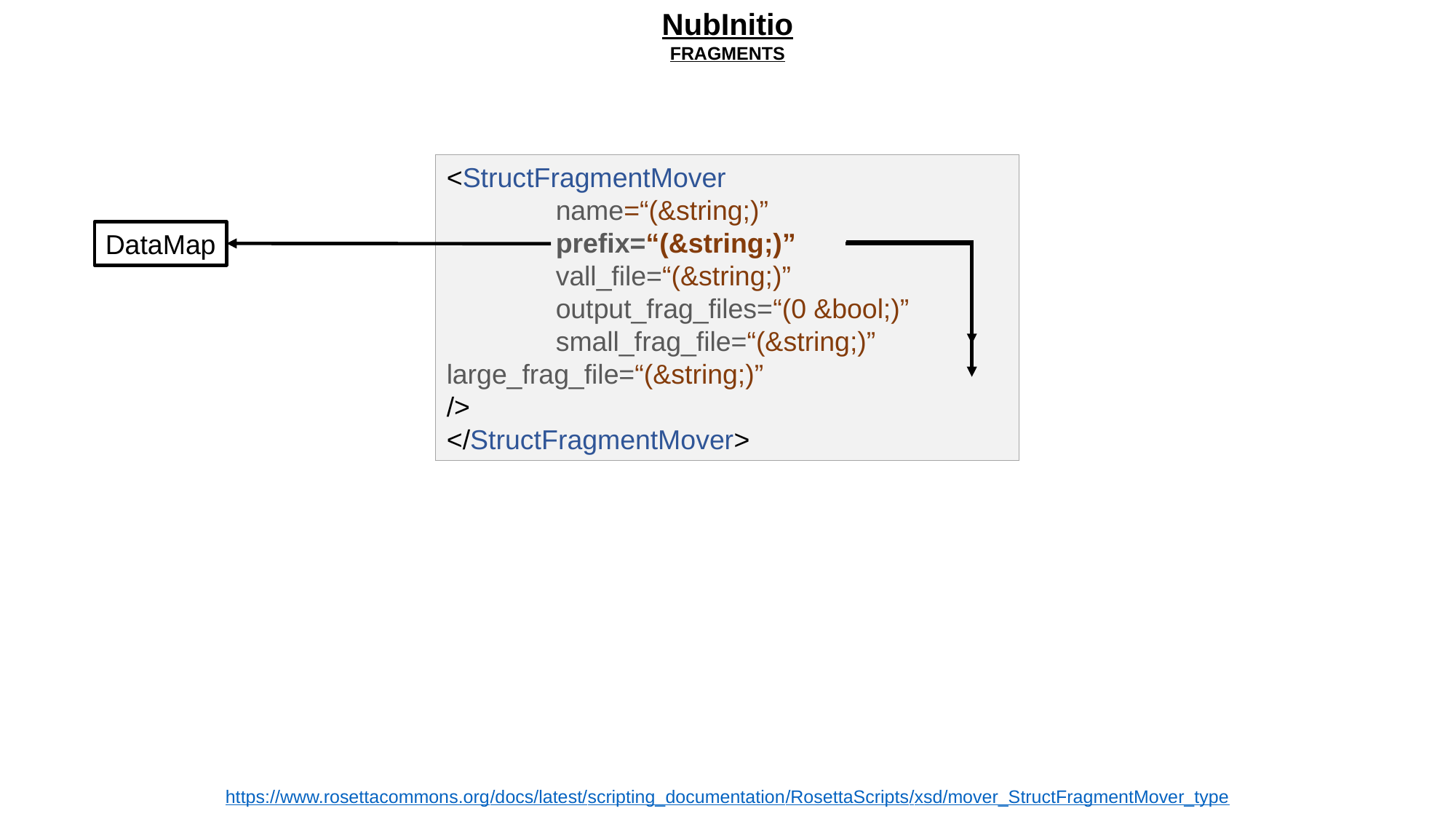

NubInitio
FRAGMENTS
<StructFragmentMover
	name=“(&string;)”
	prefix=“(&string;)”
	vall_file=“(&string;)”
	output_frag_files=“(0 &bool;)”
	small_frag_file=“(&string;)” 	large_frag_file=“(&string;)”
/>
</StructFragmentMover>
DataMap

https://www.rosettacommons.org/docs/latest/scripting_documentation/RosettaScripts/xsd/mover_StructFragmentMover_type